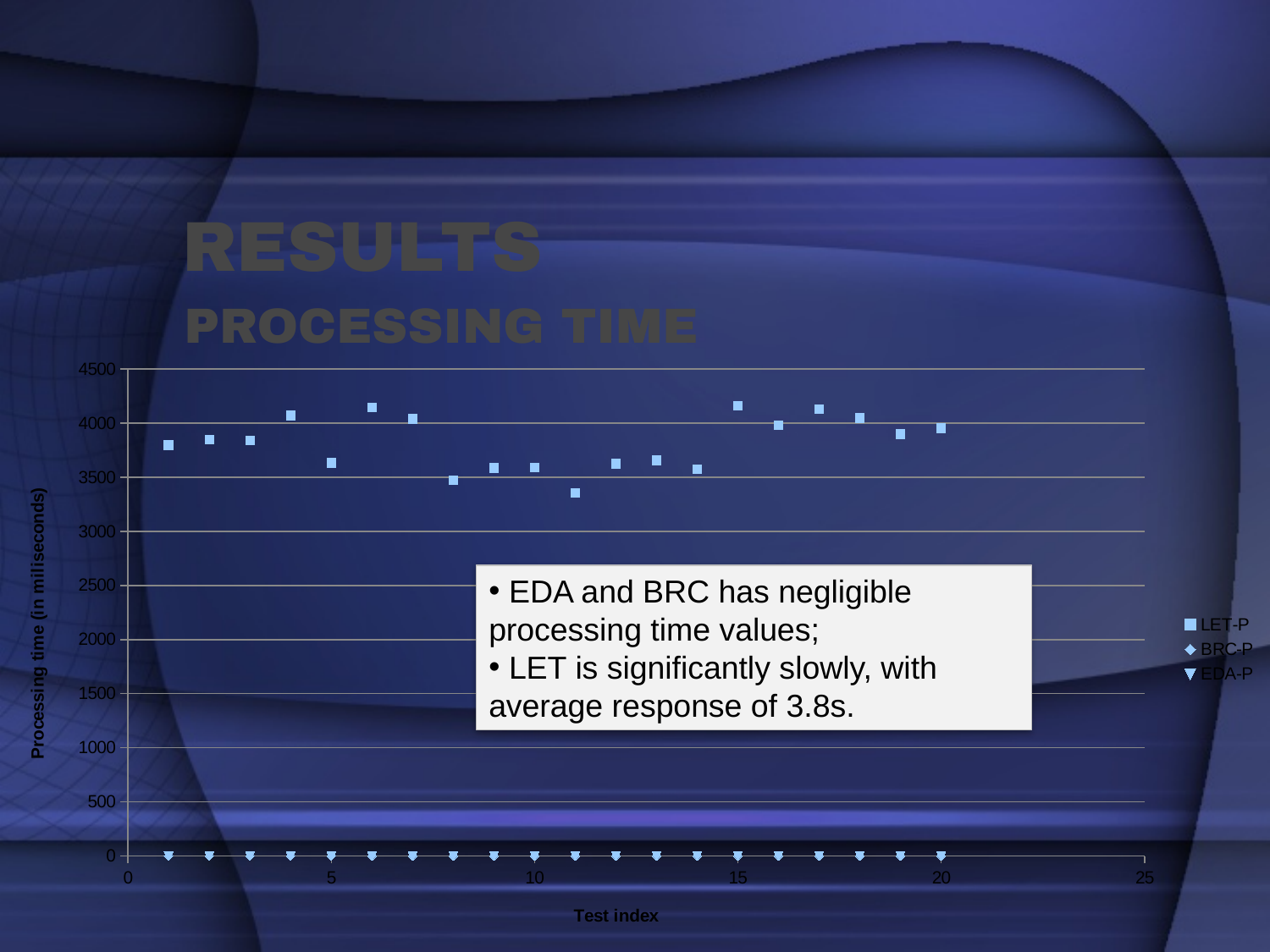

# RESULTS
PROCESSING TIME

### Chart

| Category | LET-P | BRC-P | EDA-P |
|---|---|---|---|
 EDA and BRC has negligible processing time values;
 LET is significantly slowly, with average response of 3.8s.